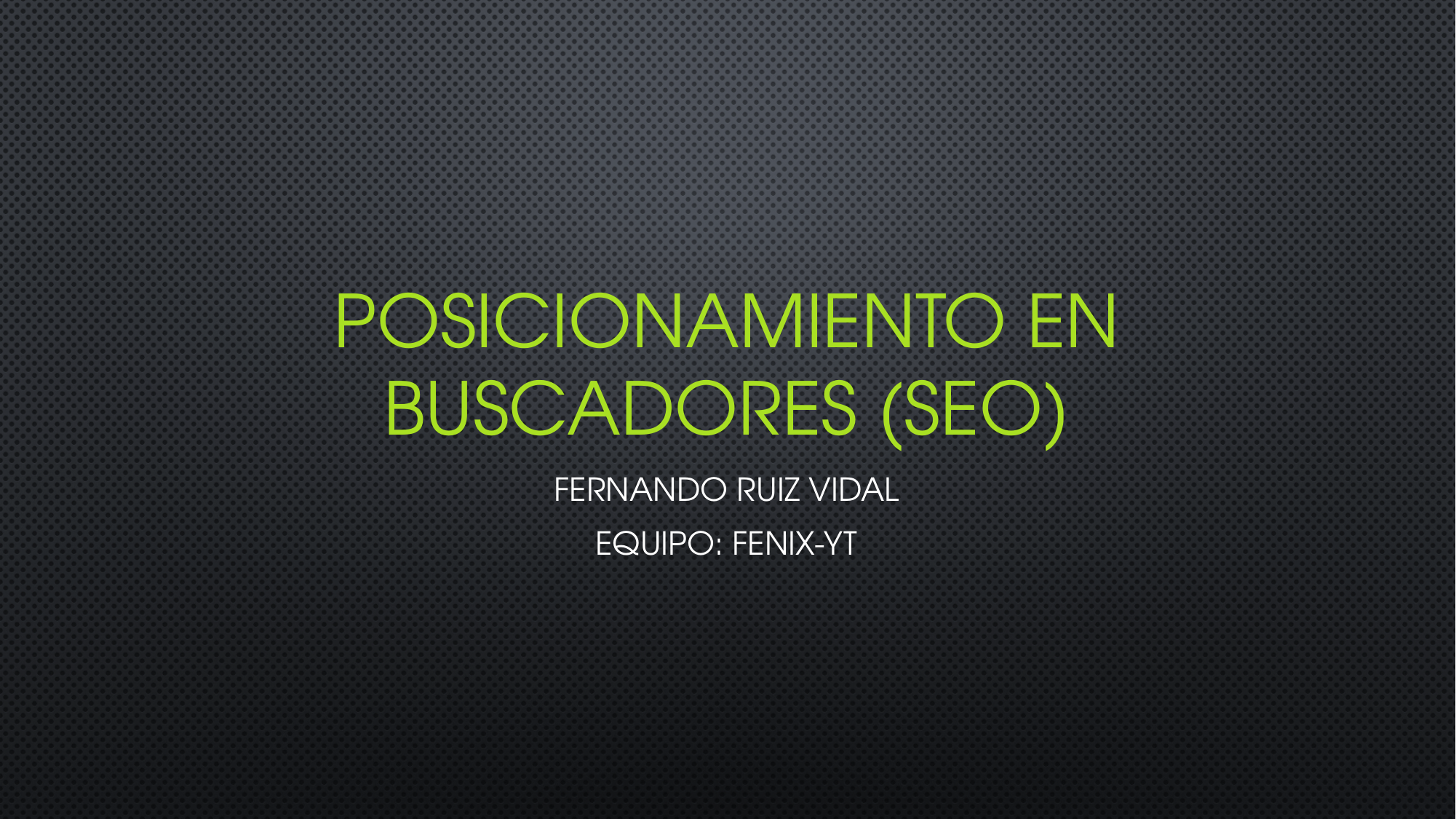

# posicionamiento en buscadores (SEO)
Fernando Ruiz vidal
EQUIPO: FENIX-YT